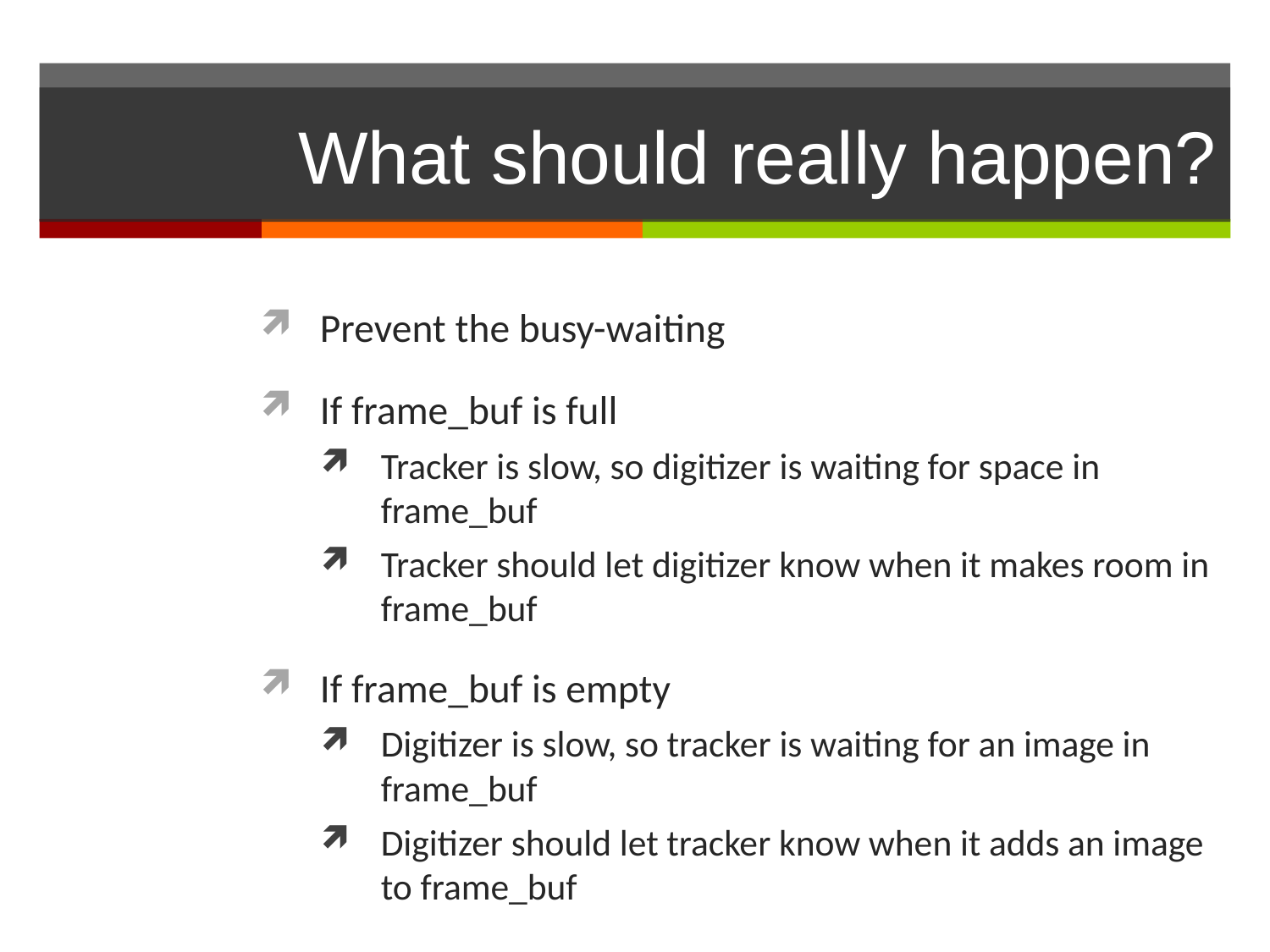

# What should really happen?
Prevent the busy-waiting
If frame_buf is full
Tracker is slow, so digitizer is waiting for space in frame_buf
Tracker should let digitizer know when it makes room in frame_buf
If frame_buf is empty
Digitizer is slow, so tracker is waiting for an image in frame_buf
Digitizer should let tracker know when it adds an image to frame_buf